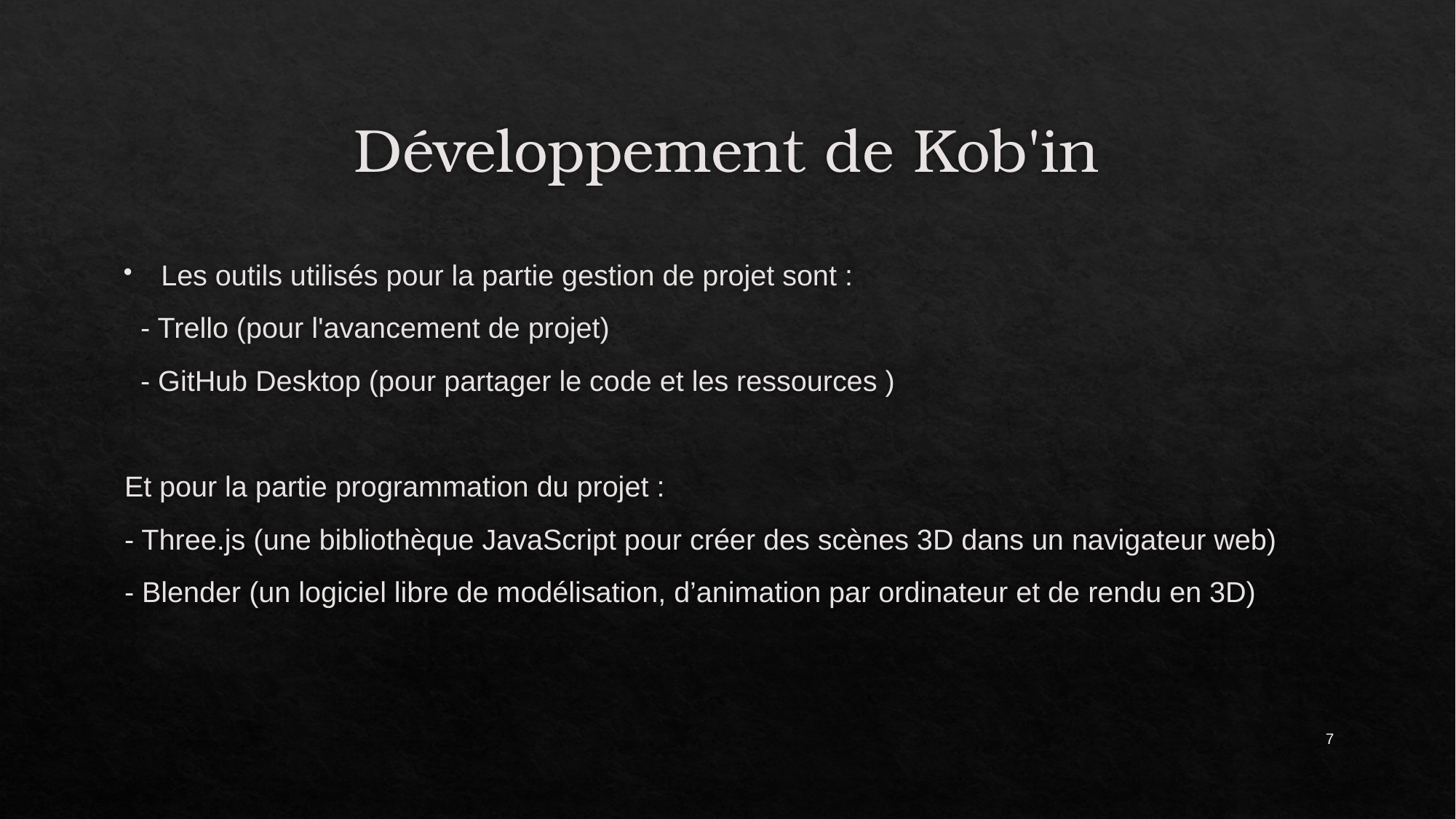

# Développement de Kob'in
Les outils utilisés pour la partie gestion de projet sont :
  - Trello (pour l'avancement de projet)
  - GitHub Desktop (pour partager le code et les ressources )

Et pour la partie programmation du projet :
- Three.js (une bibliothèque JavaScript pour créer des scènes 3D dans un navigateur web)
- Blender (un logiciel libre de modélisation, d’animation par ordinateur et de rendu en 3D)
7